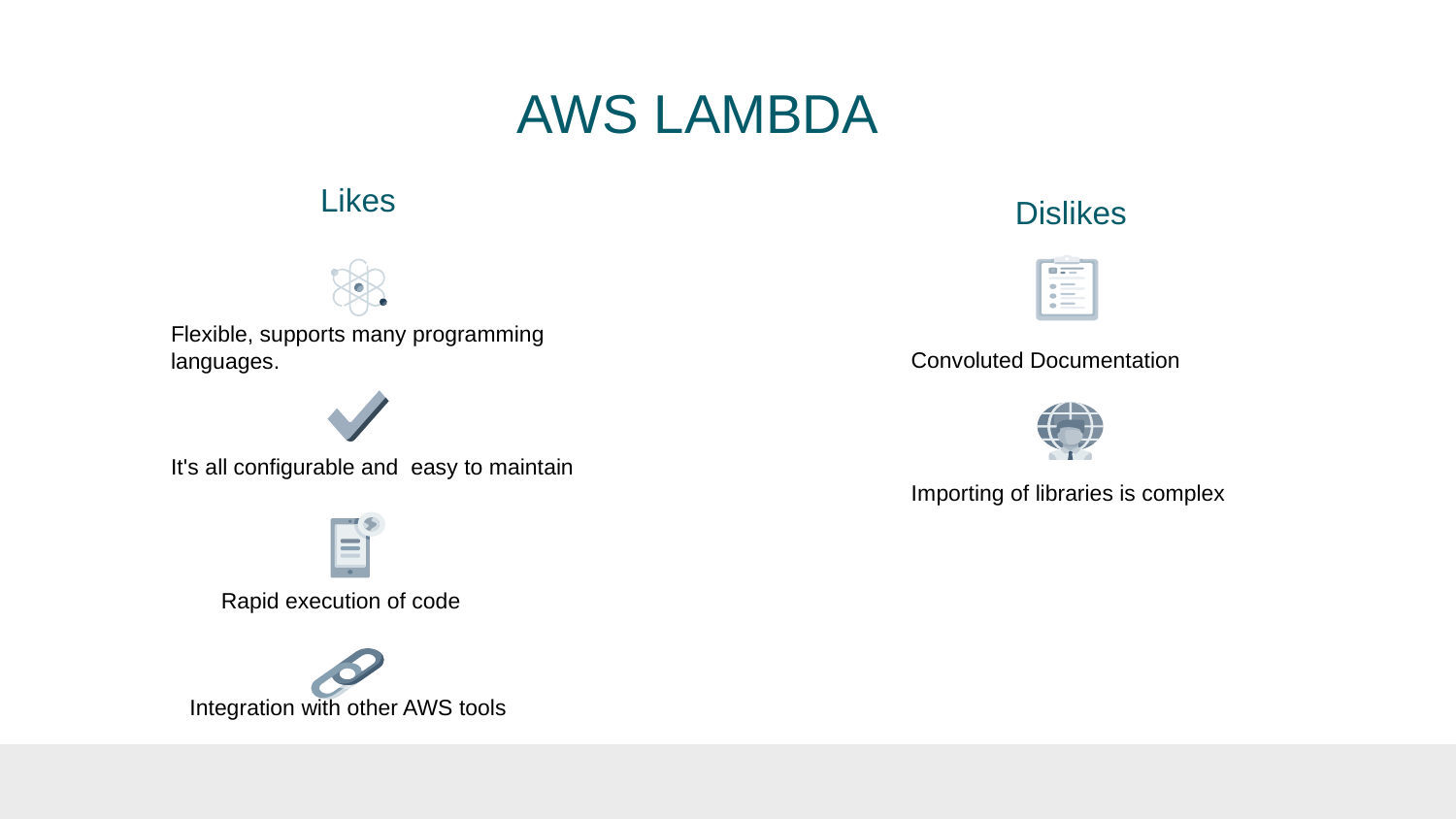

# AWS LAMBDA
Likes

Dislikes

Flexible, supports many programming languages.

It's all configurable and  easy to maintain

        Rapid execution of code

   Integration with other AWS tools

           Convoluted Documentation

           Importing of libraries is complex